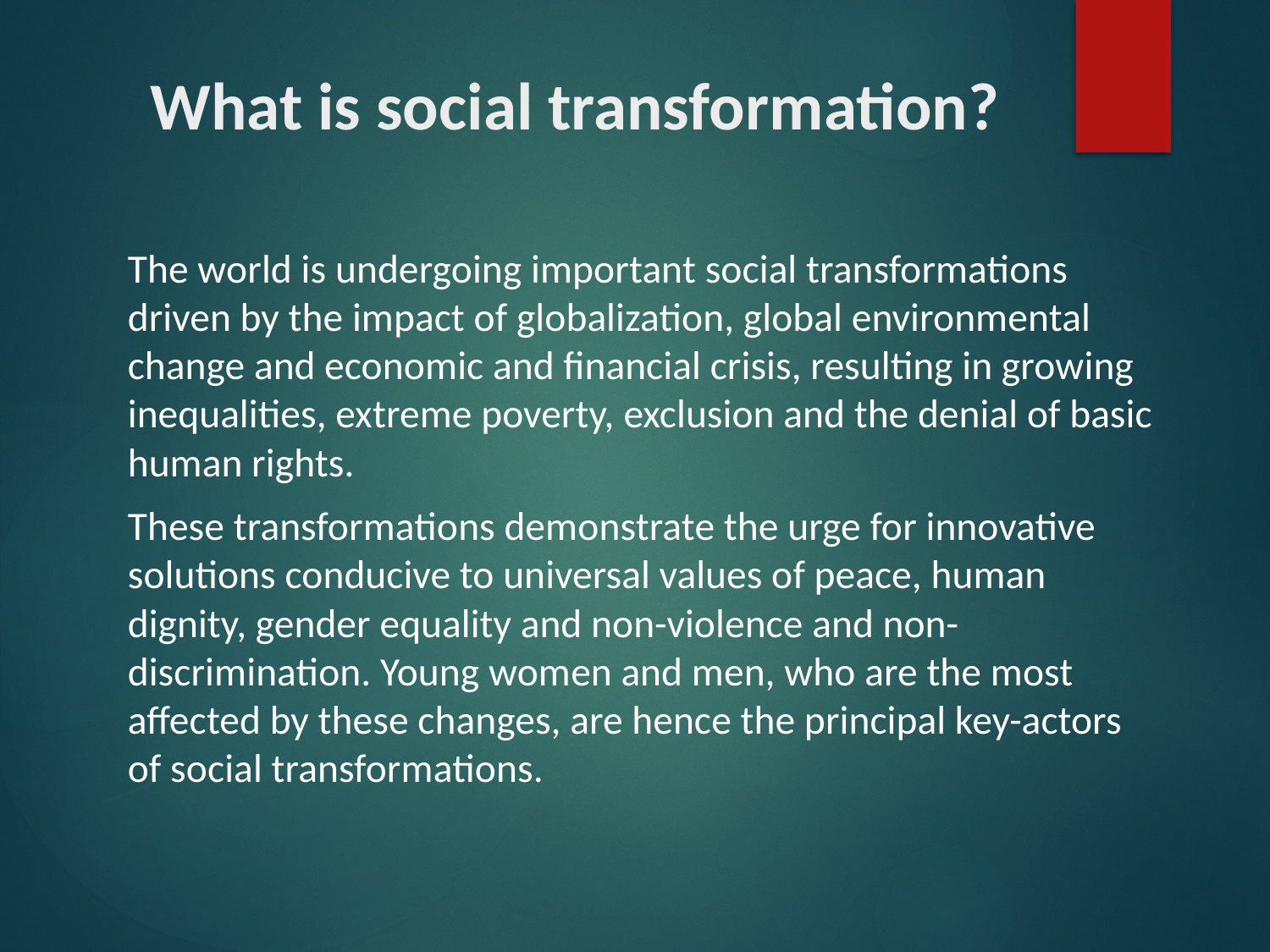

# What is social transformation?
The world is undergoing important social transformations driven by the impact of globalization, global environmental change and economic and financial crisis, resulting in growing inequalities, extreme poverty, exclusion and the denial of basic human rights.
These transformations demonstrate the urge for innovative solutions conducive to universal values of peace, human dignity, gender equality and non-violence and non-discrimination. Young women and men, who are the most affected by these changes, are hence the principal key-actors of social transformations.